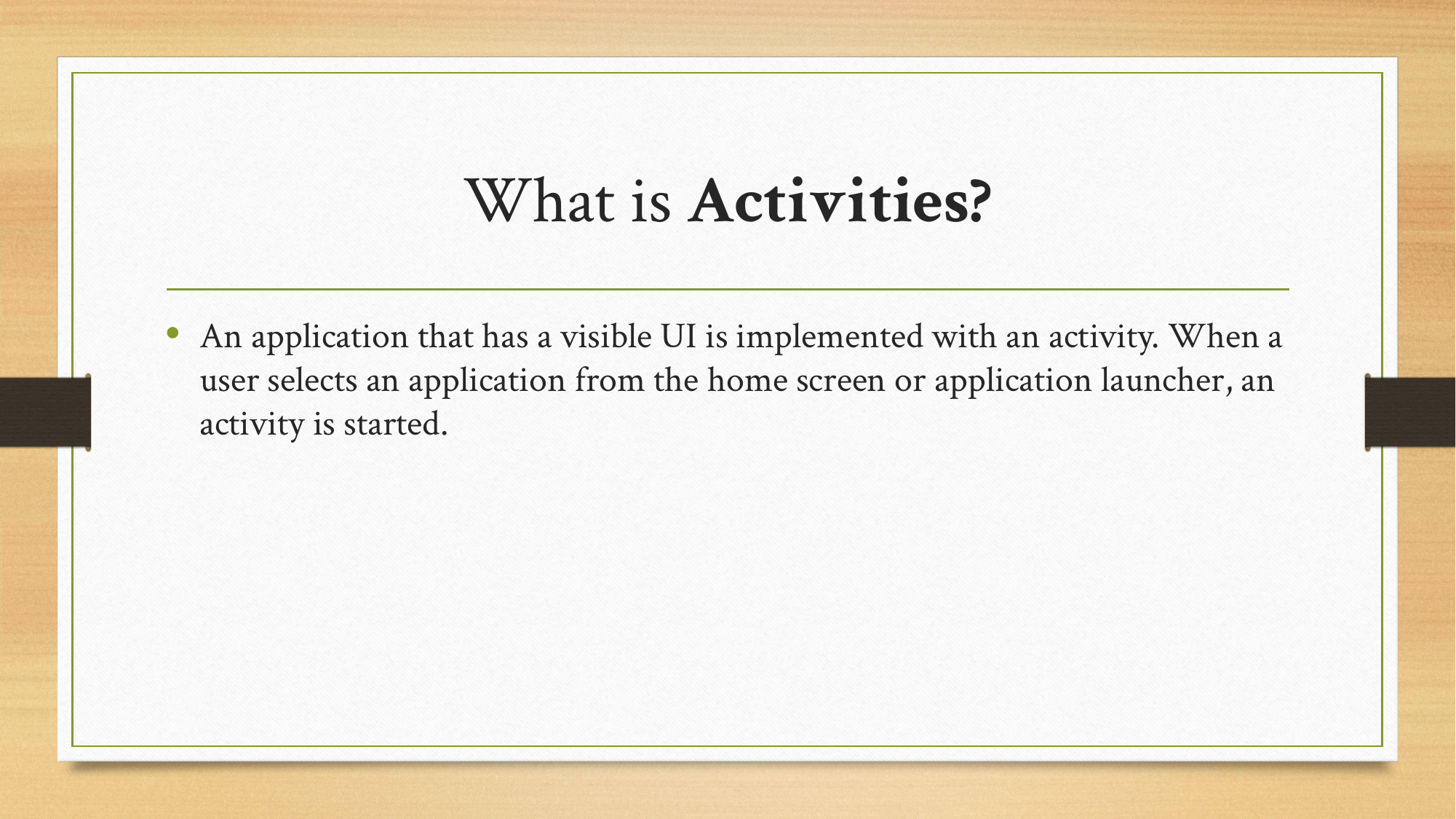

# What is Activities?
An application that has a visible UI is implemented with an activity. When a user selects an application from the home screen or application launcher, an activity is started.